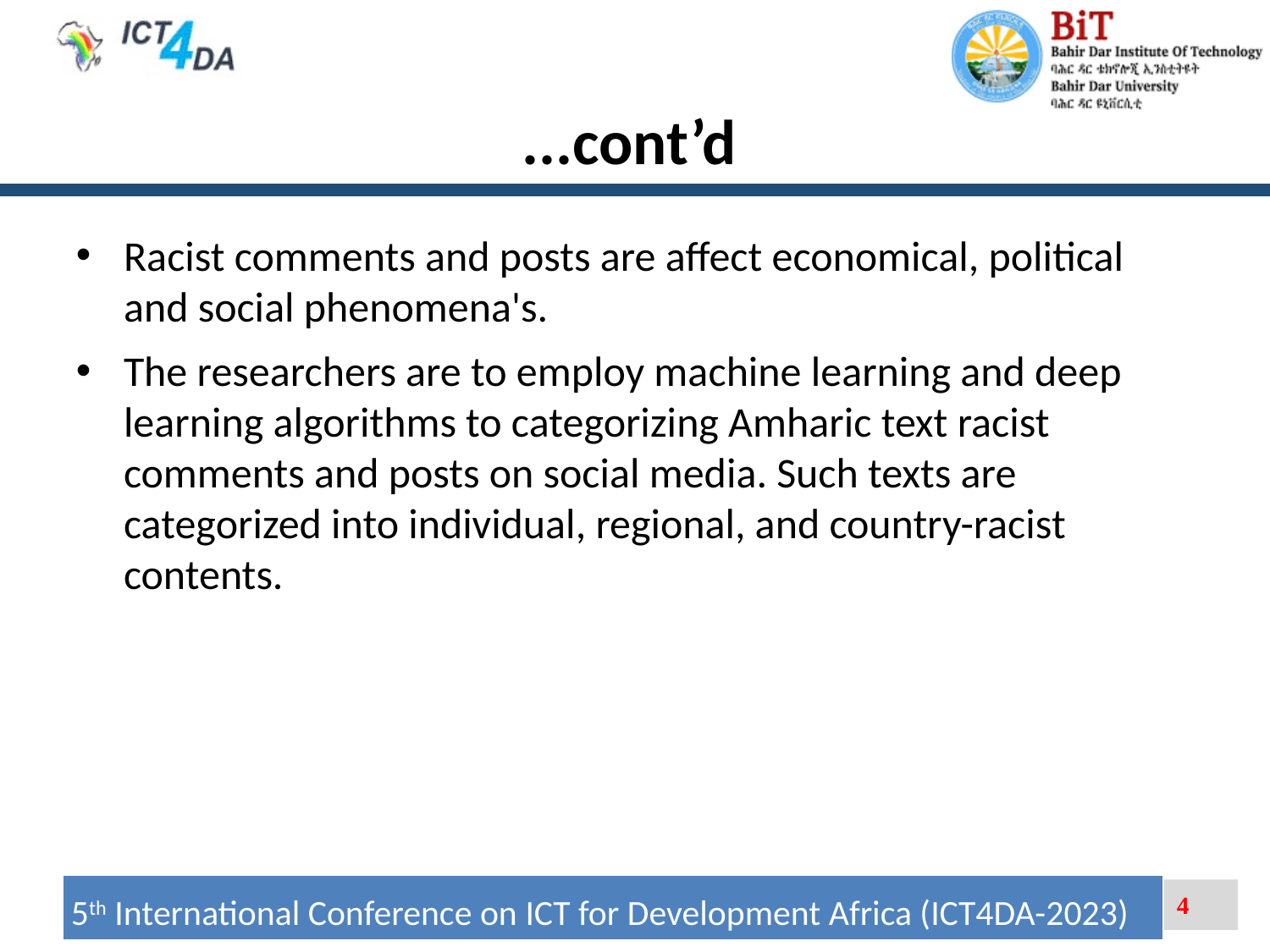

...cont’d

Racist comments and posts are affect economical, political and social phenomena's.
The researchers are to employ machine learning and deep learning algorithms to categorizing Amharic text racist comments and posts on social media. Such texts are categorized into individual, regional, and country-racist contents.

4